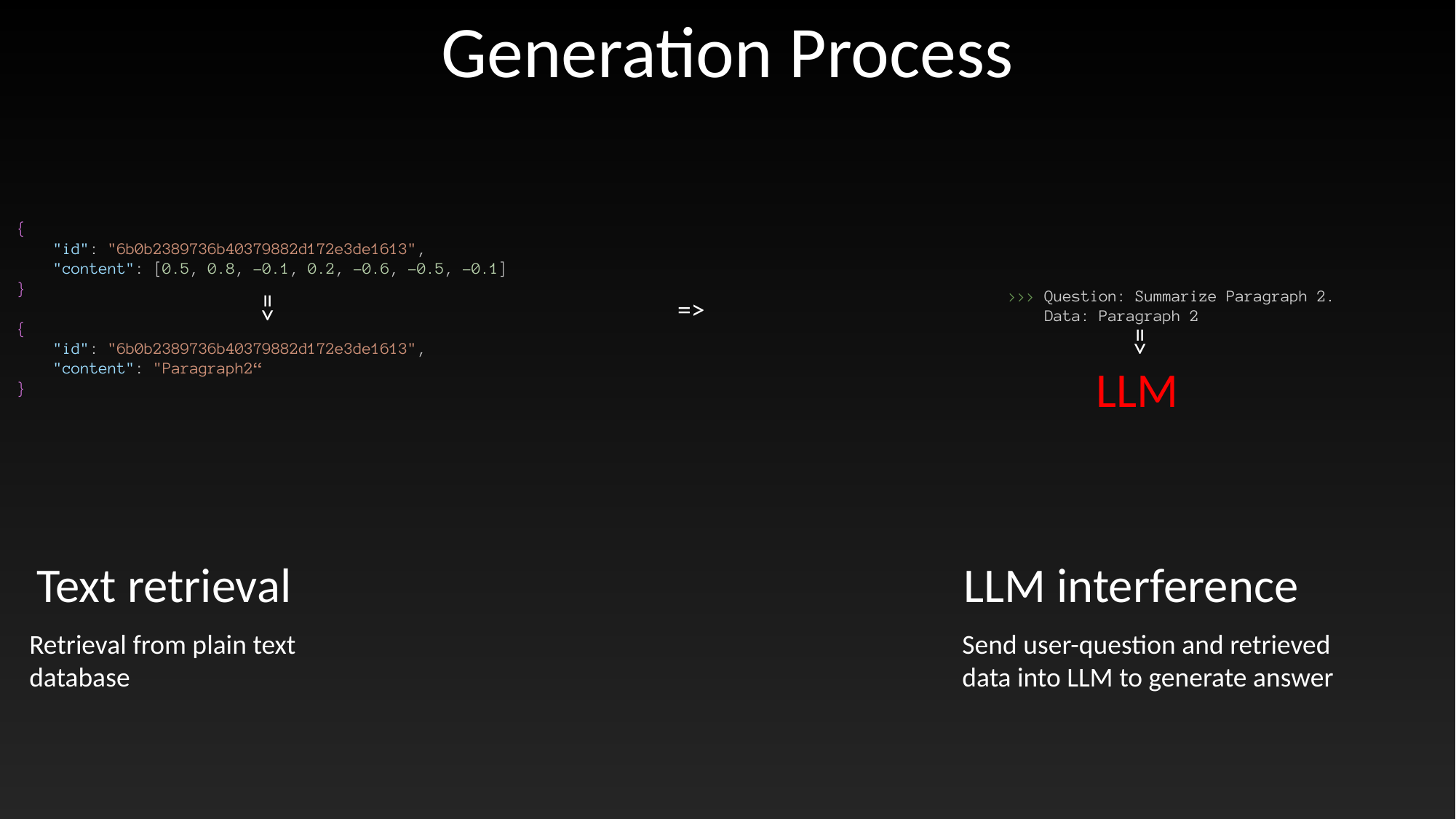

Generation Process
{
    "id": "6b0b2389736b40379882d172e3de1613",
    "content": [0.5, 0.8, -0.1, 0.2, -0.6, -0.5, -0.1]
}

{
    "id": "6b0b2389736b40379882d172e3de1613",
    "content": "Paragraph2“
}
>>> Question: Summarize Paragraph 2.
    Data: Paragraph 2
=>
=>
=>
LLM
LLM interference
Text retrieval
Retrieval from plain text database
Send user-question and retrieved data into LLM to generate answer